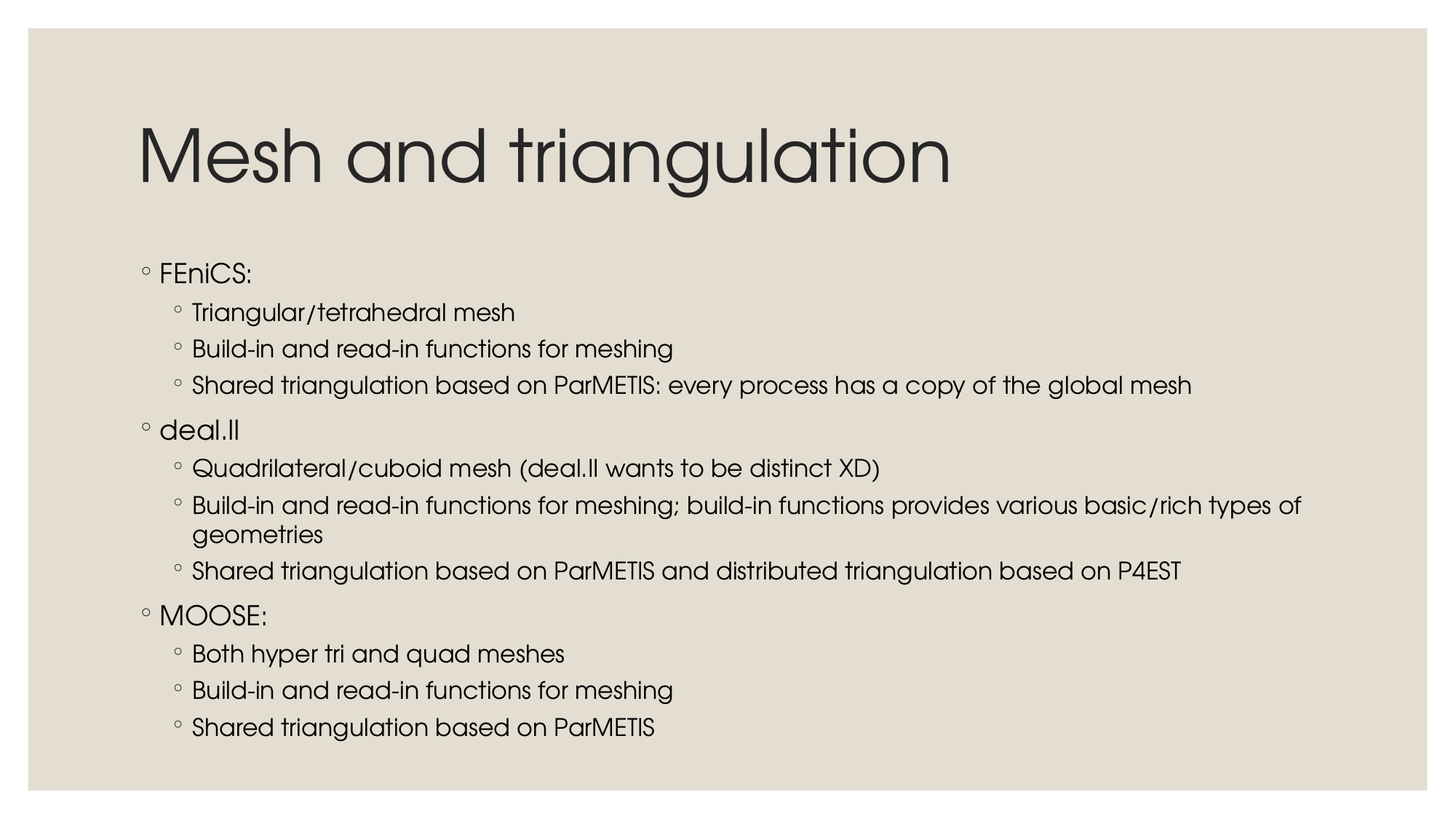

# Mesh and triangulation
FEniCS:
Triangular/tetrahedral mesh
Build-in and read-in functions for meshing
Shared triangulation based on ParMETIS: every process has a copy of the global mesh
deal.II
Quadrilateral/cuboid mesh (deal.II wants to be distinct XD)
Build-in and read-in functions for meshing; build-in functions provides various basic/rich types of geometries
Shared triangulation based on ParMETIS and distributed triangulation based on P4EST
MOOSE:
Both hyper tri and quad meshes
Build-in and read-in functions for meshing
Shared triangulation based on ParMETIS